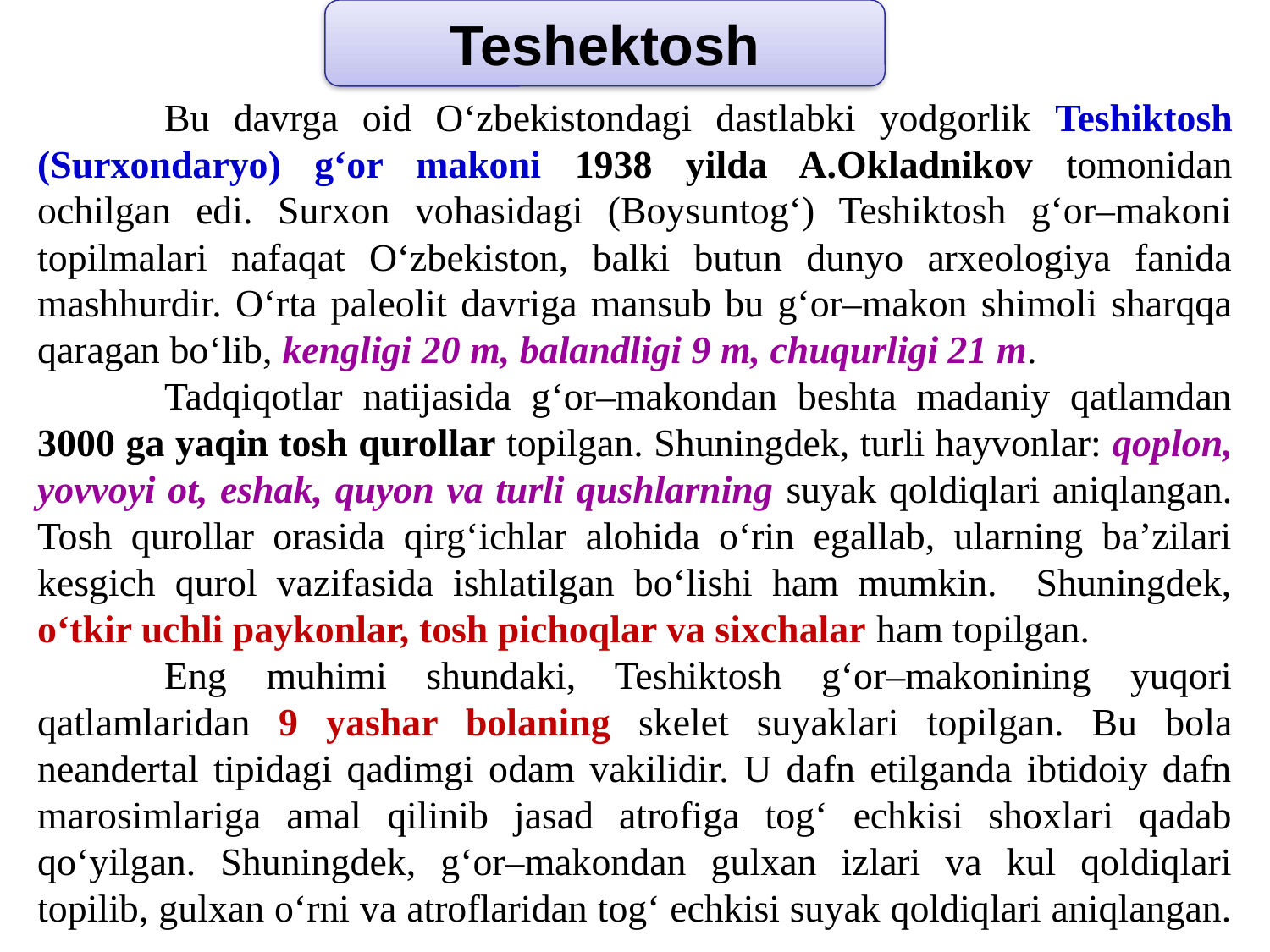

Teshektosh
	Bu davrga oid O‘zbekistondagi dastlabki yodgorlik Teshiktosh (Surxondaryo) g‘or makoni 1938 yilda A.Okladnikov tomonidan ochilgan edi. Surxon vohasidagi (Boysuntog‘) Teshiktosh g‘or–makoni topilmalari nafaqat O‘zbekiston, balki butun dunyo arxeologiya fanida mashhurdir. O‘rta paleolit davriga mansub bu g‘or–makon shimoli sharqqa qaragan bo‘lib, kengligi 20 m, balandligi 9 m, chuqurligi 21 m.
	Tadqiqotlar natijasida g‘or–makondan beshta madaniy qatlamdan 3000 ga yaqin tosh qurollar topilgan. Shuningdek, turli hayvonlar: qoplon, yovvoyi ot, eshak, quyon va turli qushlarning suyak qoldiqlari aniqlangan. Tosh qurollar orasida qirg‘ichlar alohida o‘rin egallab, ularning ba’zilari kesgich qurol vazifasida ishlatilgan bo‘lishi ham mumkin.  Shuningdek, o‘tkir uchli paykonlar, tosh pichoqlar va sixchalar ham topilgan.
	Eng muhimi shundaki, Teshiktosh g‘or–makonining yuqori qatlamlaridan 9 yashar bolaning skelet suyaklari topilgan. Bu bola neandertal tipidagi qadimgi odam vakilidir. U dafn etilganda ibtidoiy dafn marosimlariga amal qilinib jasad atrofiga tog‘ echkisi shoxlari qadab qo‘yilgan. Shuningdek, g‘or–makondan gulxan izlari va kul qoldiqlari topilib, gulxan o‘rni va atroflaridan tog‘ echkisi suyak qoldiqlari aniqlangan.